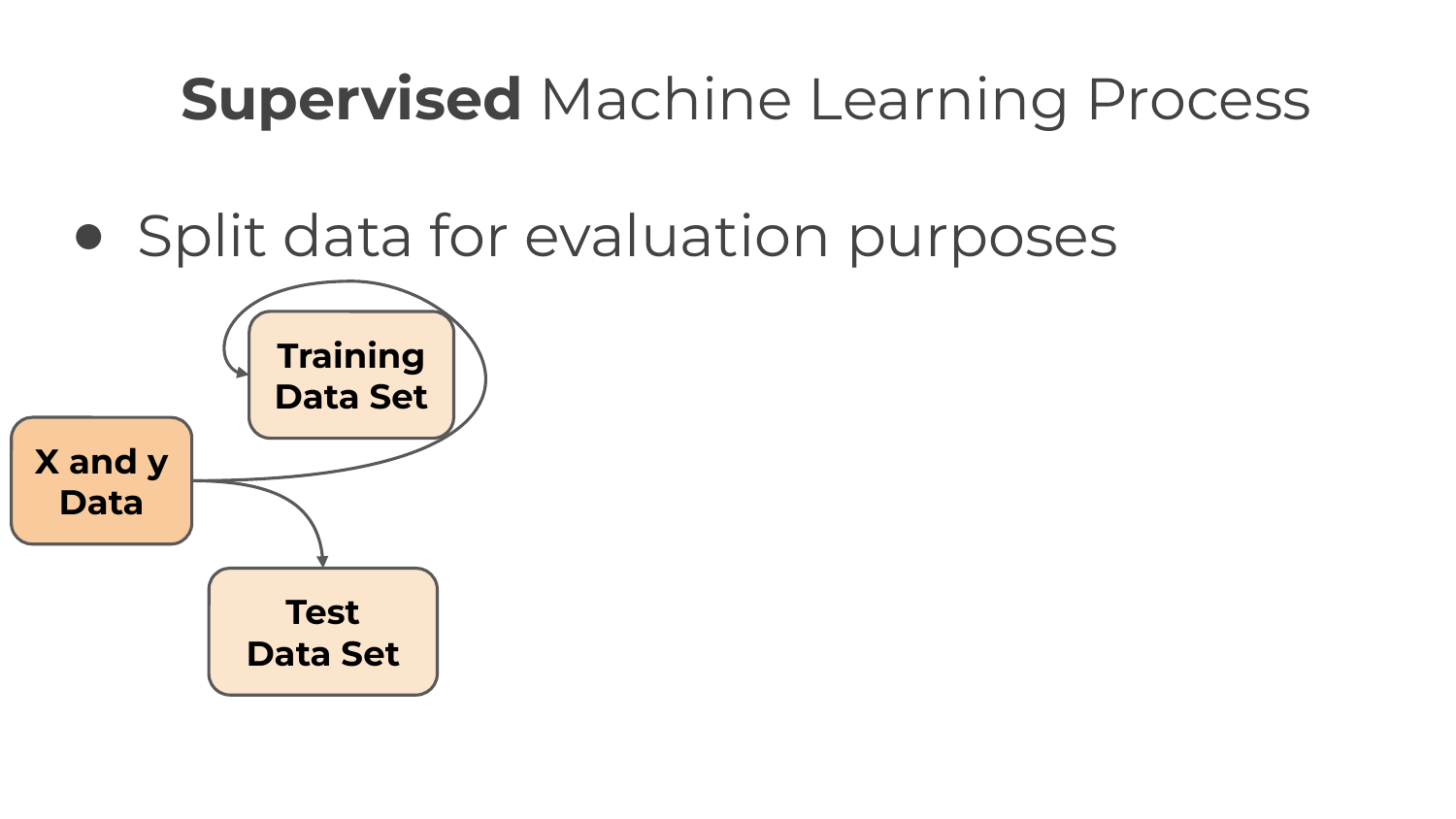

# Supervised Machine Learning Process
Split data for evaluation purposes
Training Data Set
X and y
Data
Test
Data Set